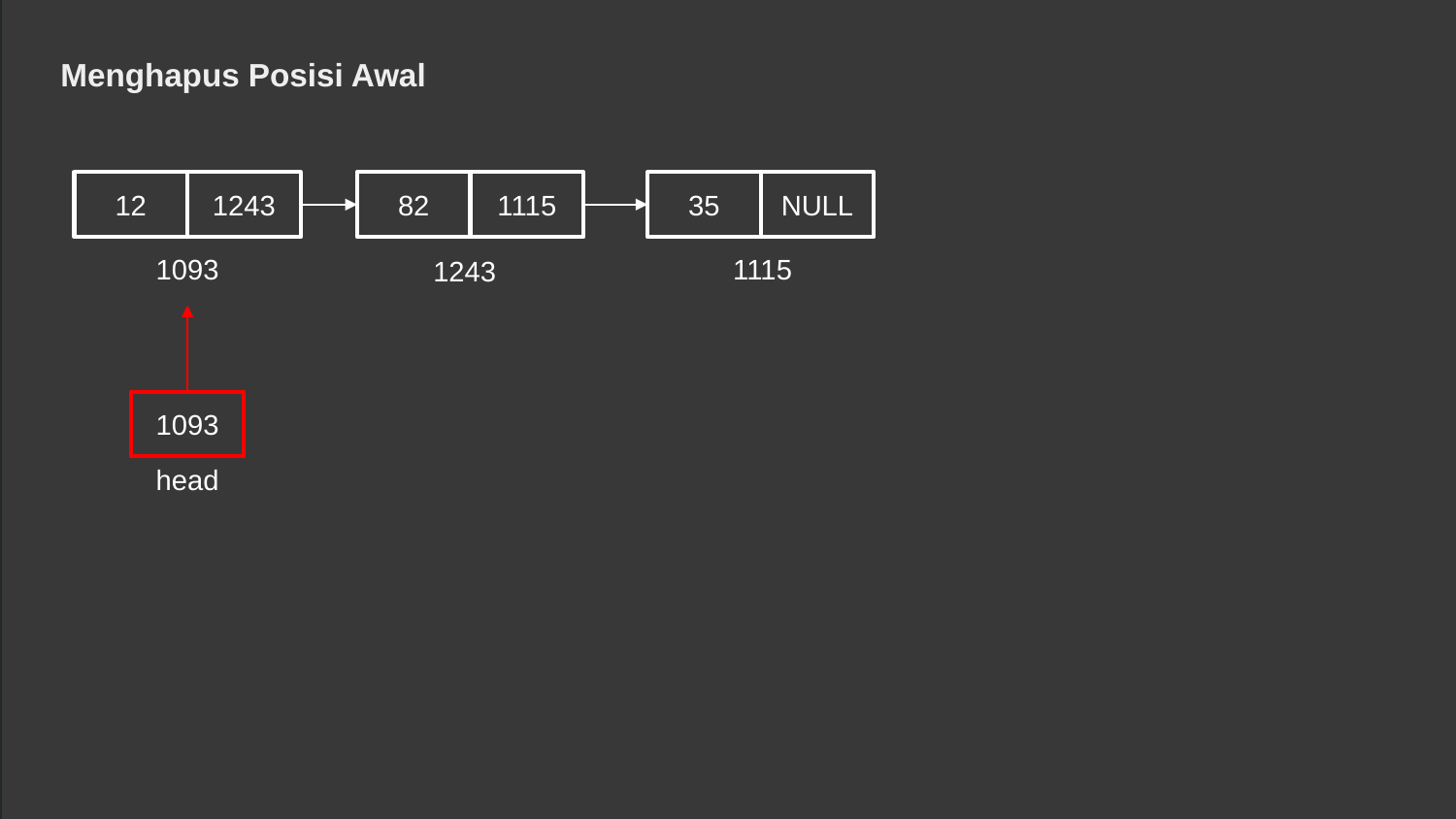

Menghapus Posisi Awal

1243
12
1093
82
1115
1243
35
NULL
1115
DATA
LINK
1093
head